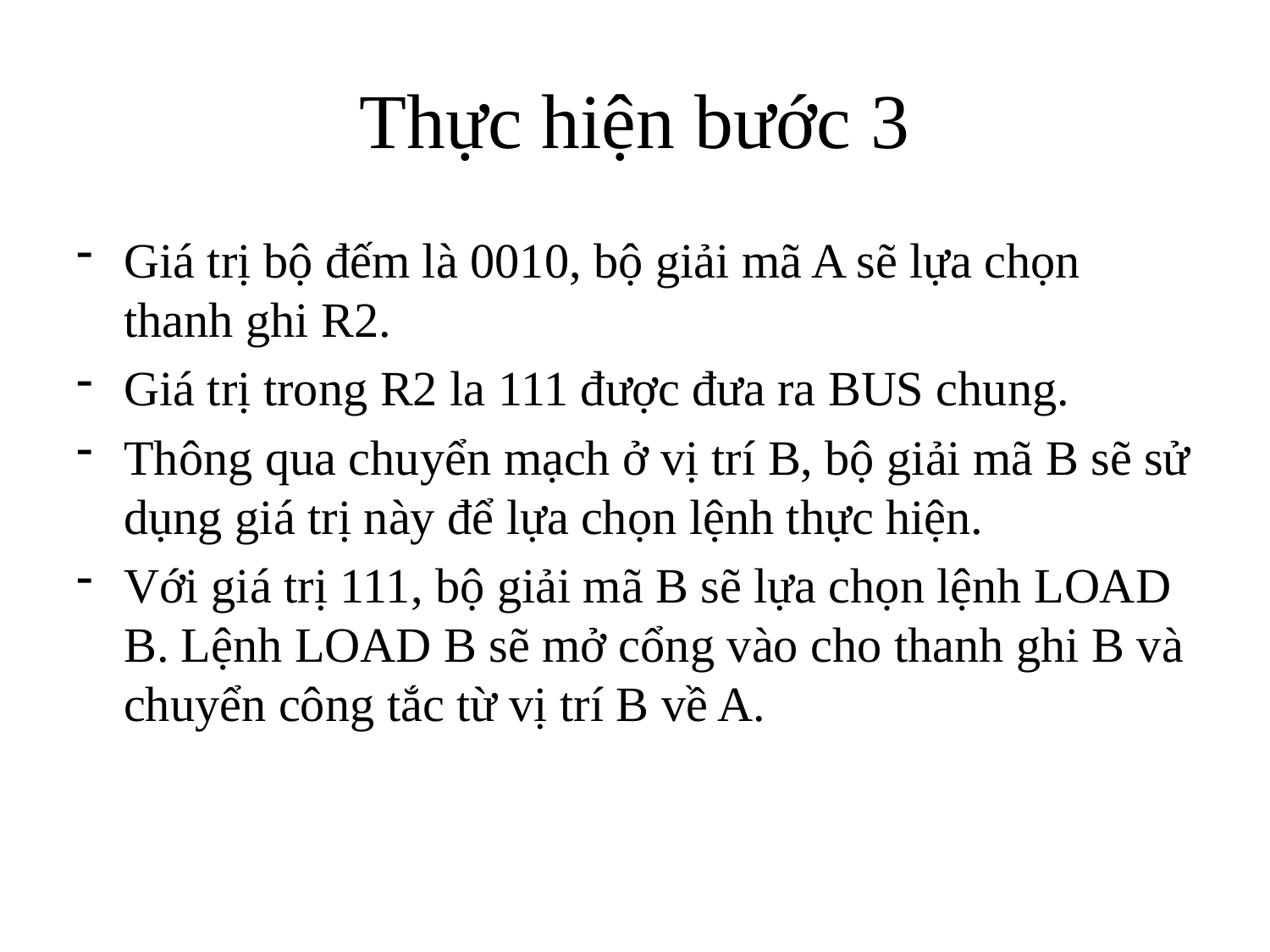

# Thực hiện bước 3
Giá trị bộ đếm là 0010, bộ giải mã A sẽ lựa chọn thanh ghi R2.
Giá trị trong R2 la 111 được đưa ra BUS chung.
Thông qua chuyển mạch ở vị trí B, bộ giải mã B sẽ sử dụng giá trị này để lựa chọn lệnh thực hiện.
Với giá trị 111, bộ giải mã B sẽ lựa chọn lệnh LOAD B. Lệnh LOAD B sẽ mở cổng vào cho thanh ghi B và chuyển công tắc từ vị trí B về A.